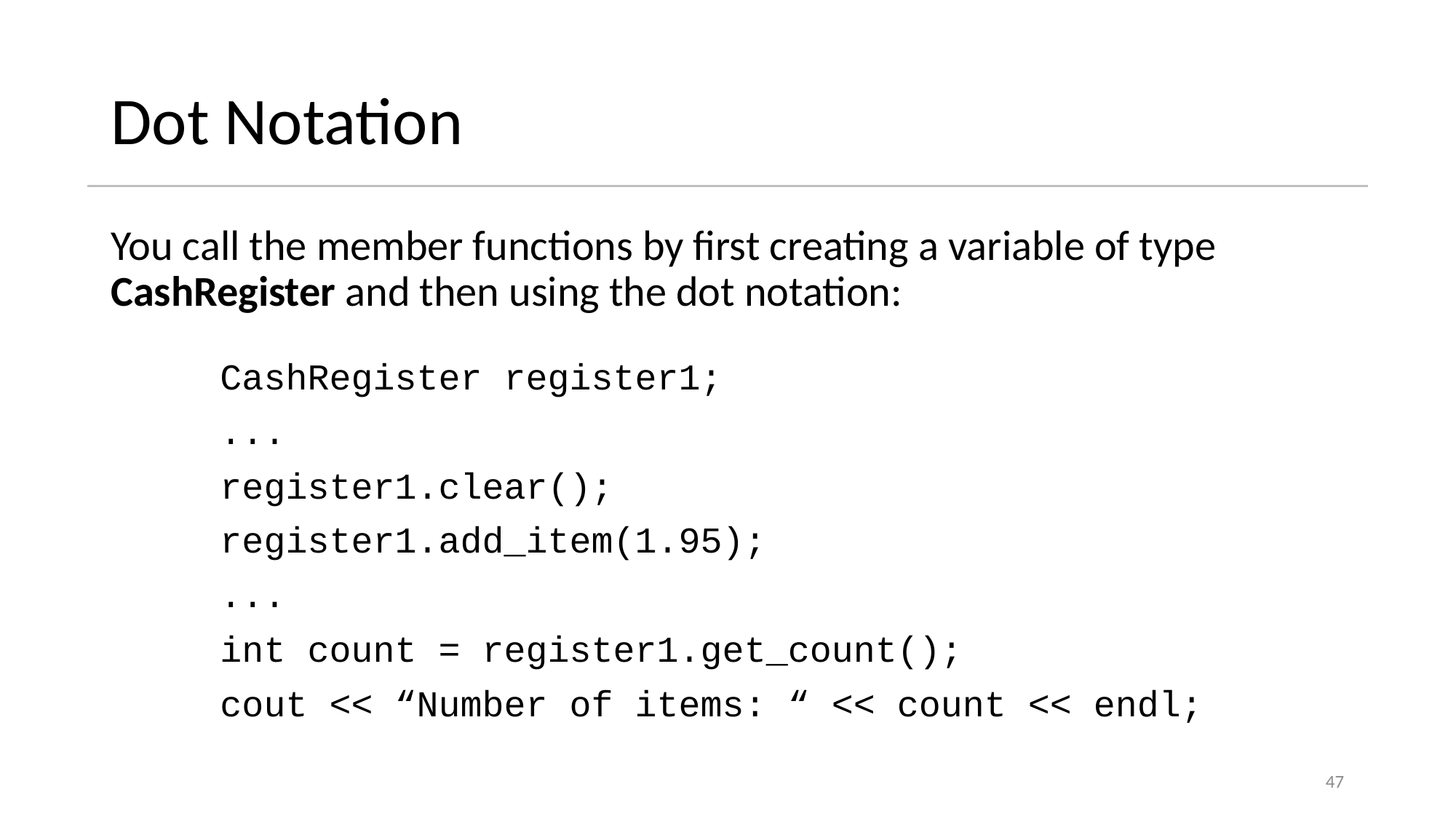

# Dot Notation
You call the member functions by first creating a variable of type CashRegister and then using the dot notation:

	CashRegister register1;
	...
	register1.clear();
	register1.add_item(1.95);
	...
	int count = register1.get_count();
	cout << “Number of items: “ << count << endl;

47